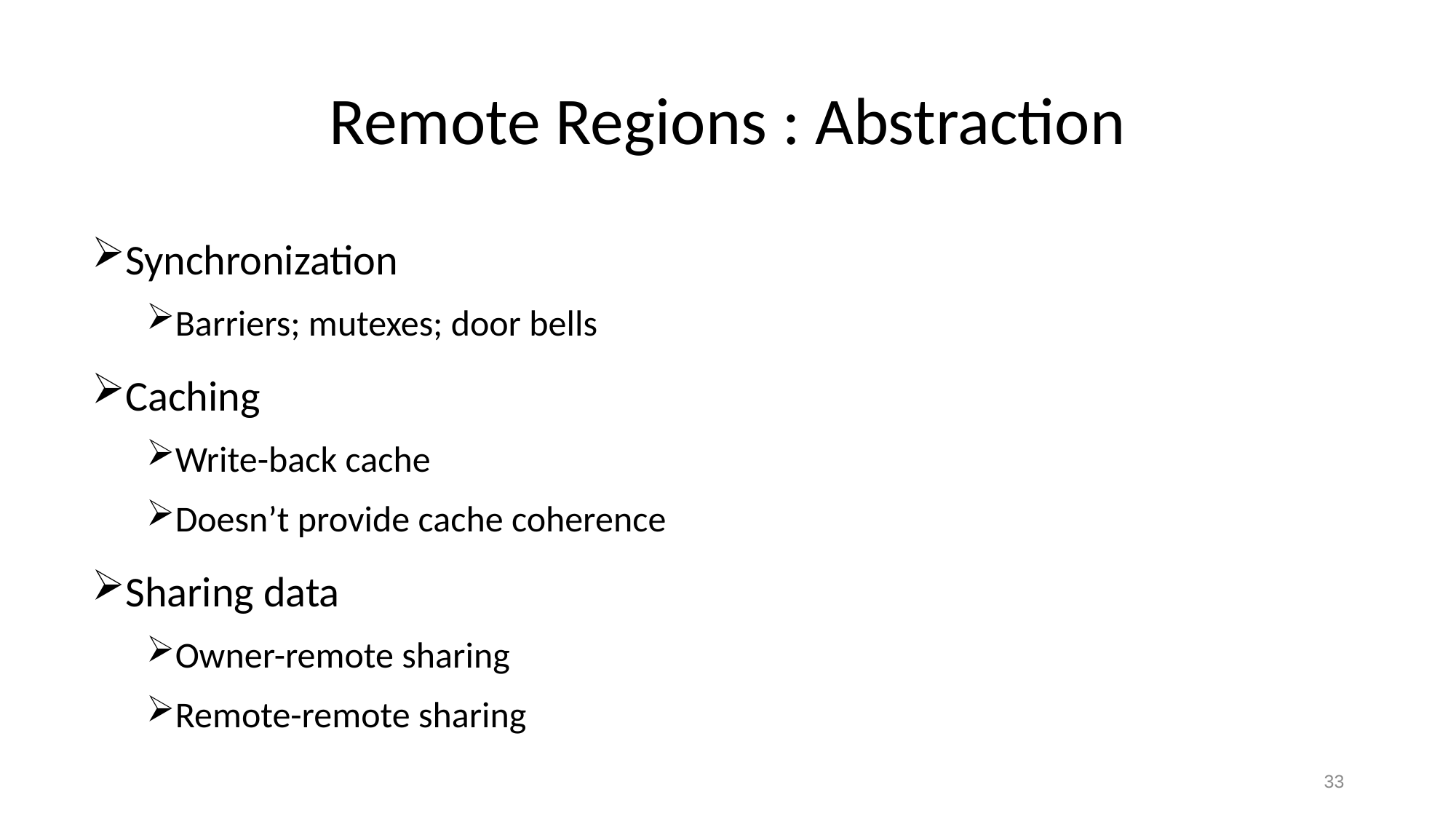

# Remote Regions : Abstraction
Synchronization
Barriers; mutexes; door bells
Caching
Write-back cache
Doesn’t provide cache coherence
Sharing data
Owner-remote sharing
Remote-remote sharing
33